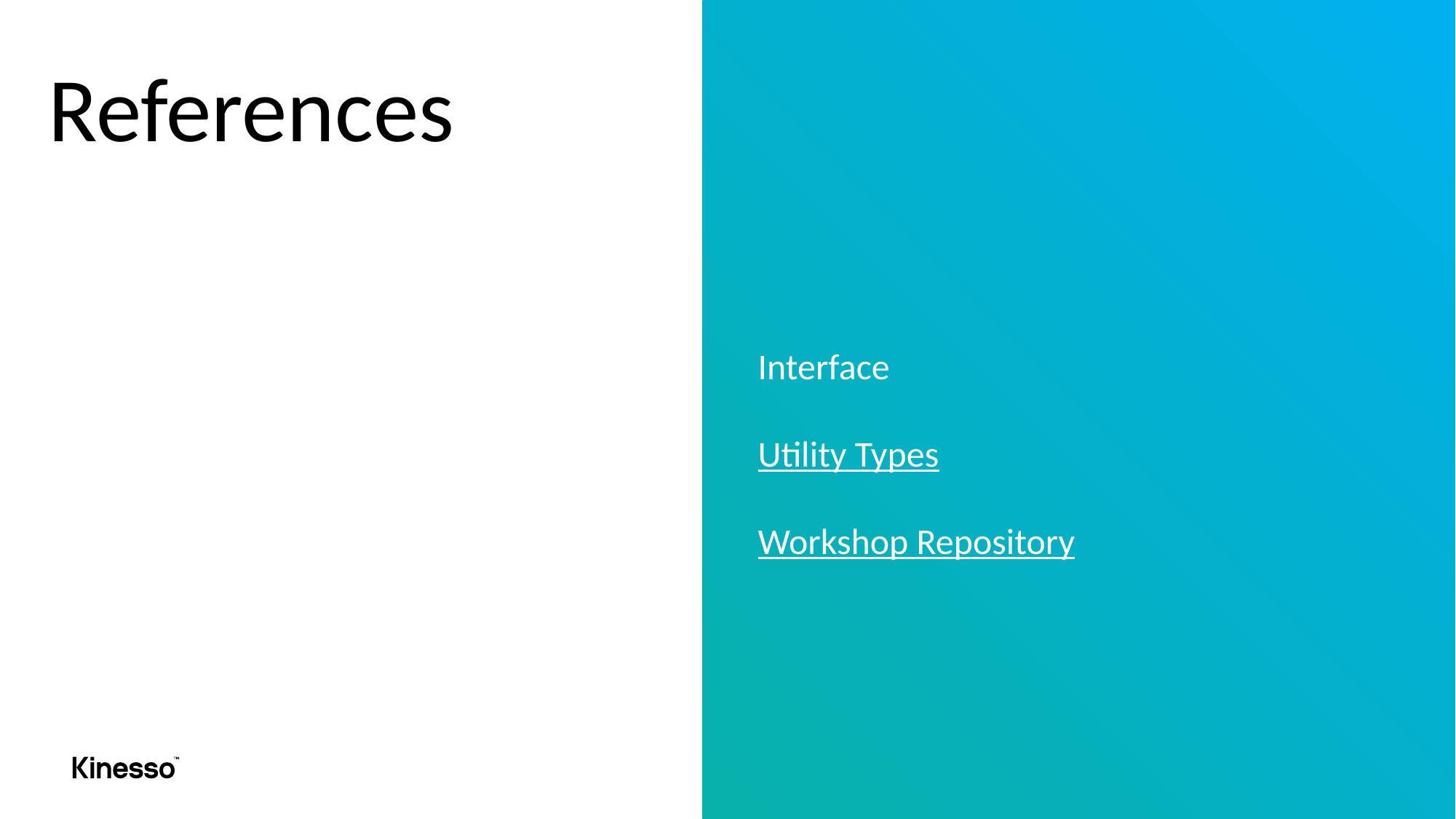

# References
Interface

Utility Types

Workshop Repository